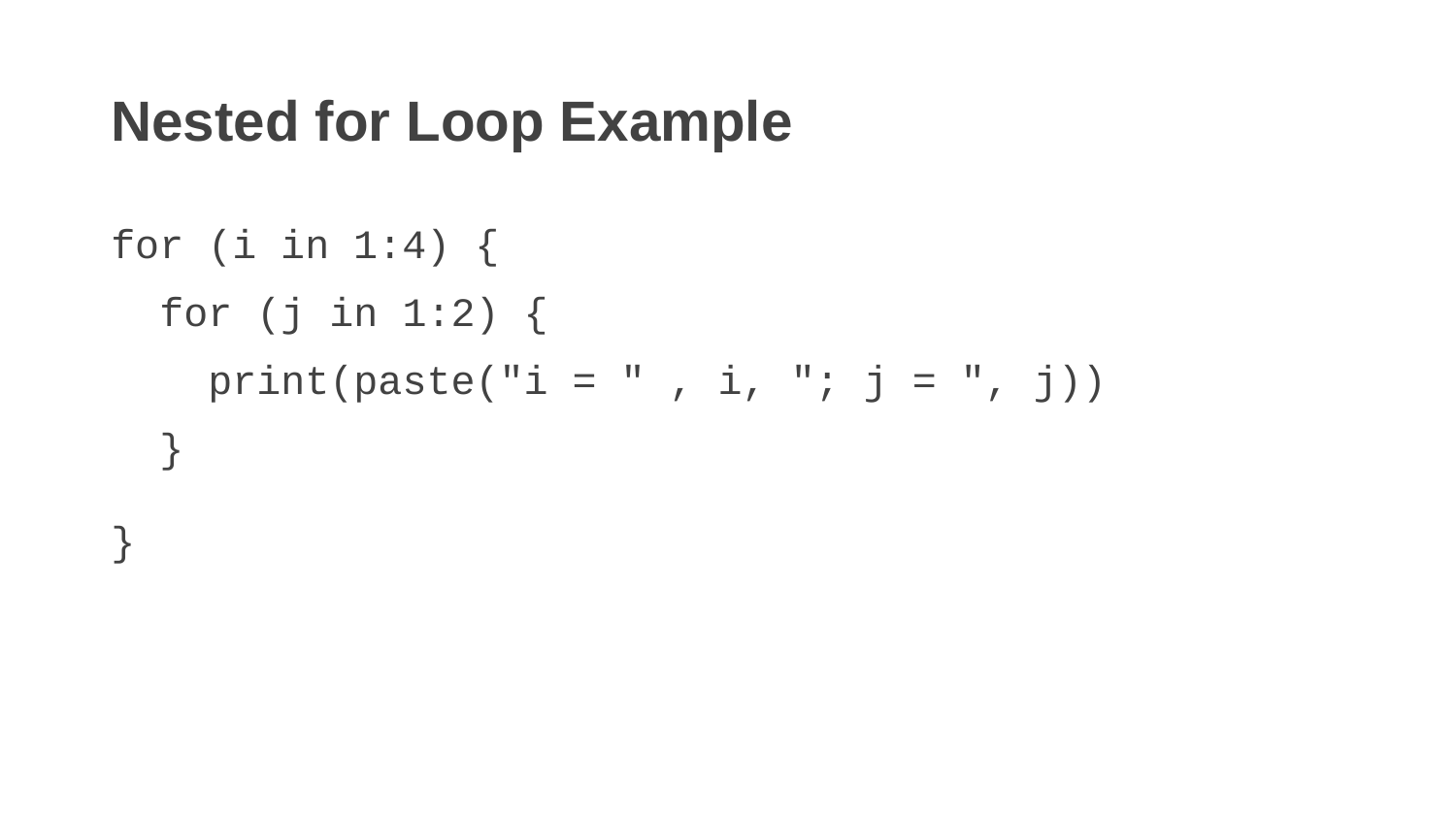

# Nested for Loop Example
for (i in 1:4) {
  for (j in 1:2) {
    print(paste("i = " , i, "; j = ", j))
  }
}